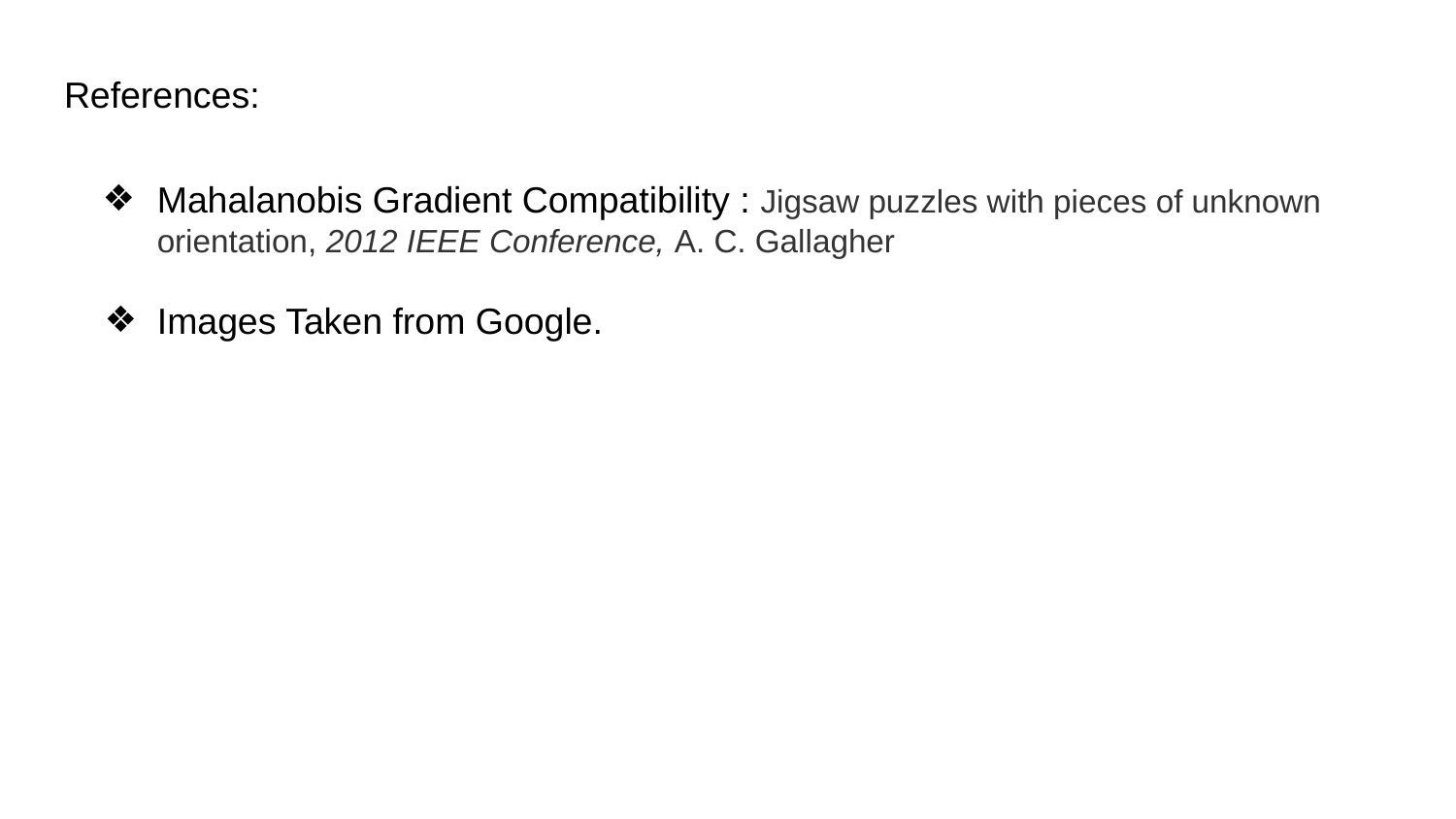

References:
Mahalanobis Gradient Compatibility : Jigsaw puzzles with pieces of unknown orientation, 2012 IEEE Conference, A. C. Gallagher

Images Taken from Google.